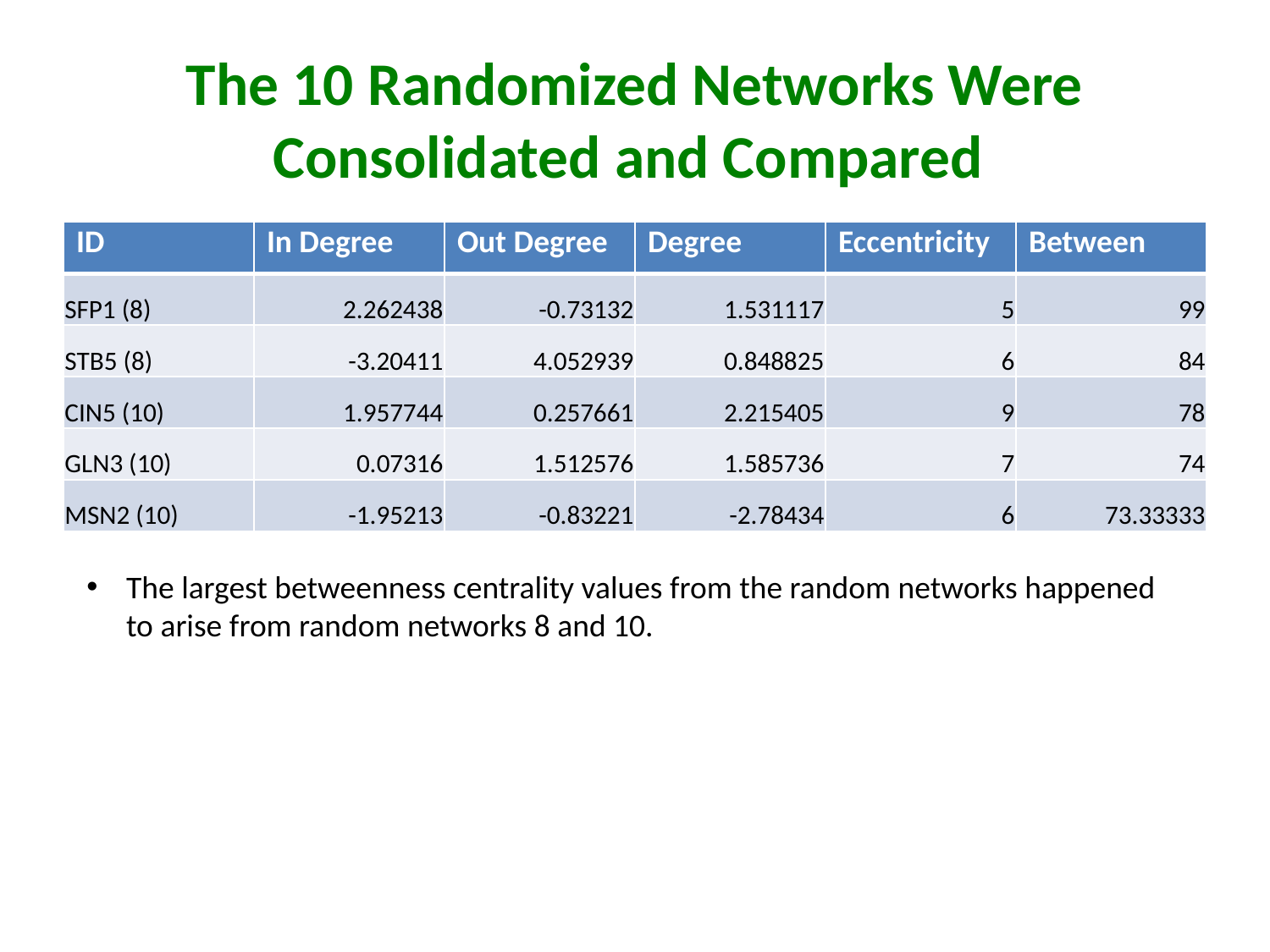

# The 10 Randomized Networks Were Consolidated and Compared
| ID | In Degree | Out Degree | Degree | Eccentricity | Between |
| --- | --- | --- | --- | --- | --- |
| SFP1 (8) | 2.262438 | -0.73132 | 1.531117 | 5 | 99 |
| STB5 (8) | -3.20411 | 4.052939 | 0.848825 | 6 | 84 |
| CIN5 (10) | 1.957744 | 0.257661 | 2.215405 | 9 | 78 |
| GLN3 (10) | 0.07316 | 1.512576 | 1.585736 | 7 | 74 |
| MSN2 (10) | -1.95213 | -0.83221 | -2.78434 | 6 | 73.33333 |
The largest betweenness centrality values from the random networks happened to arise from random networks 8 and 10.